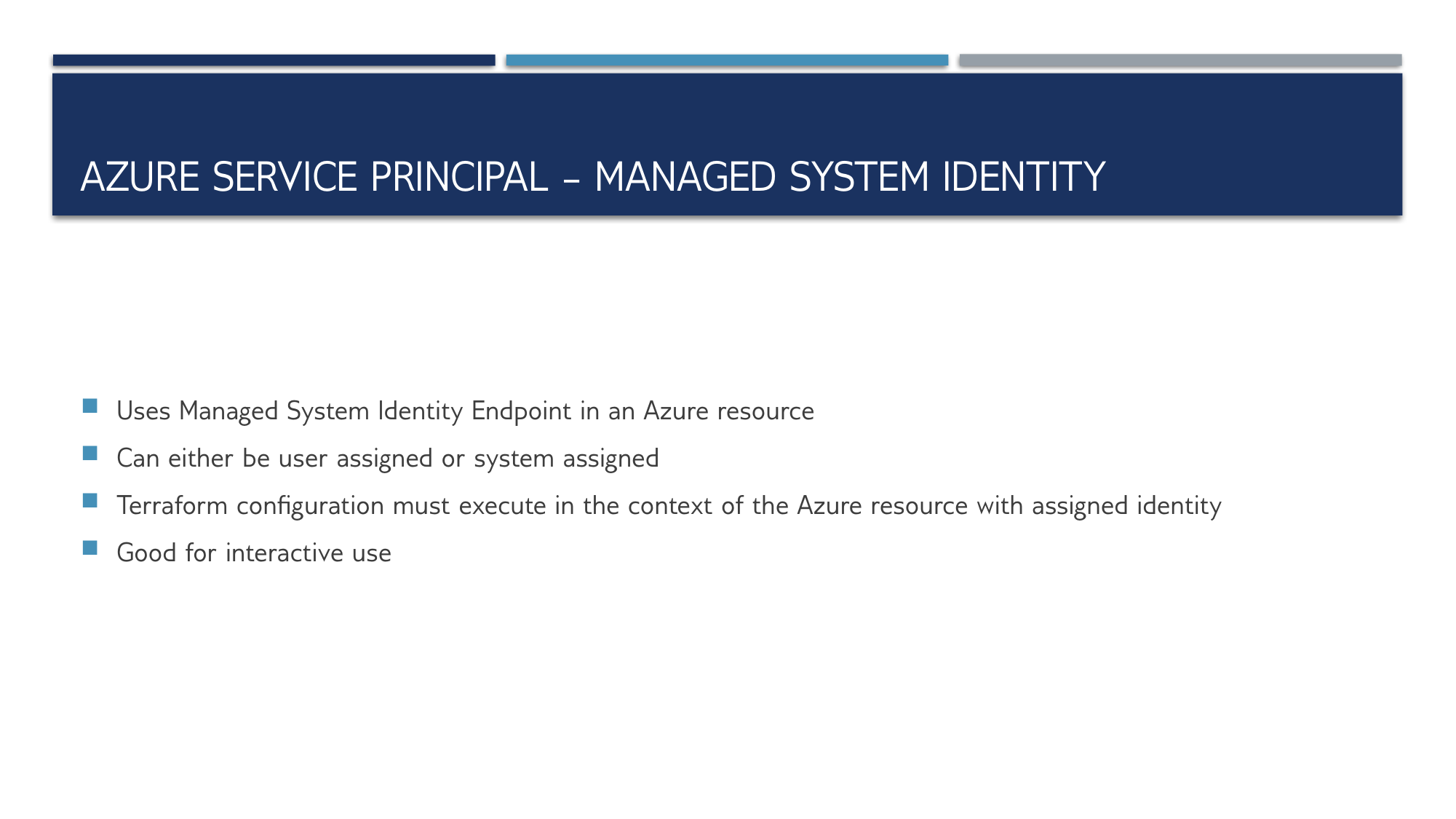

# Azure Service Principal – Managed System Identity
Uses Managed System Identity Endpoint in an Azure resource
Can either be user assigned or system assigned
Terraform configuration must execute in the context of the Azure resource with assigned identity
Good for interactive use